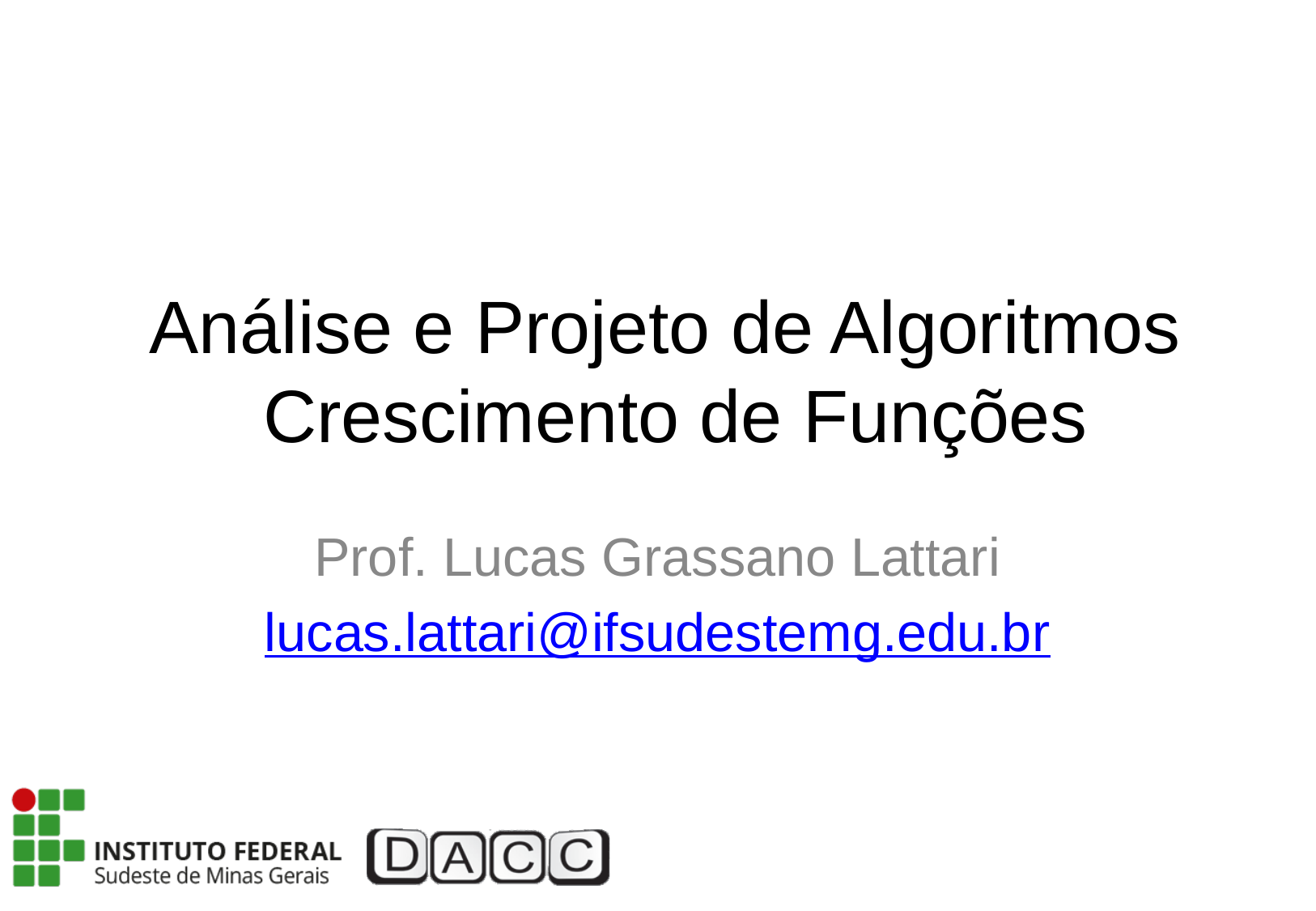

# Análise e Projeto de Algoritmos
 Crescimento de Funções
Prof. Lucas Grassano Lattari
lucas.lattari@ifsudestemg.edu.br